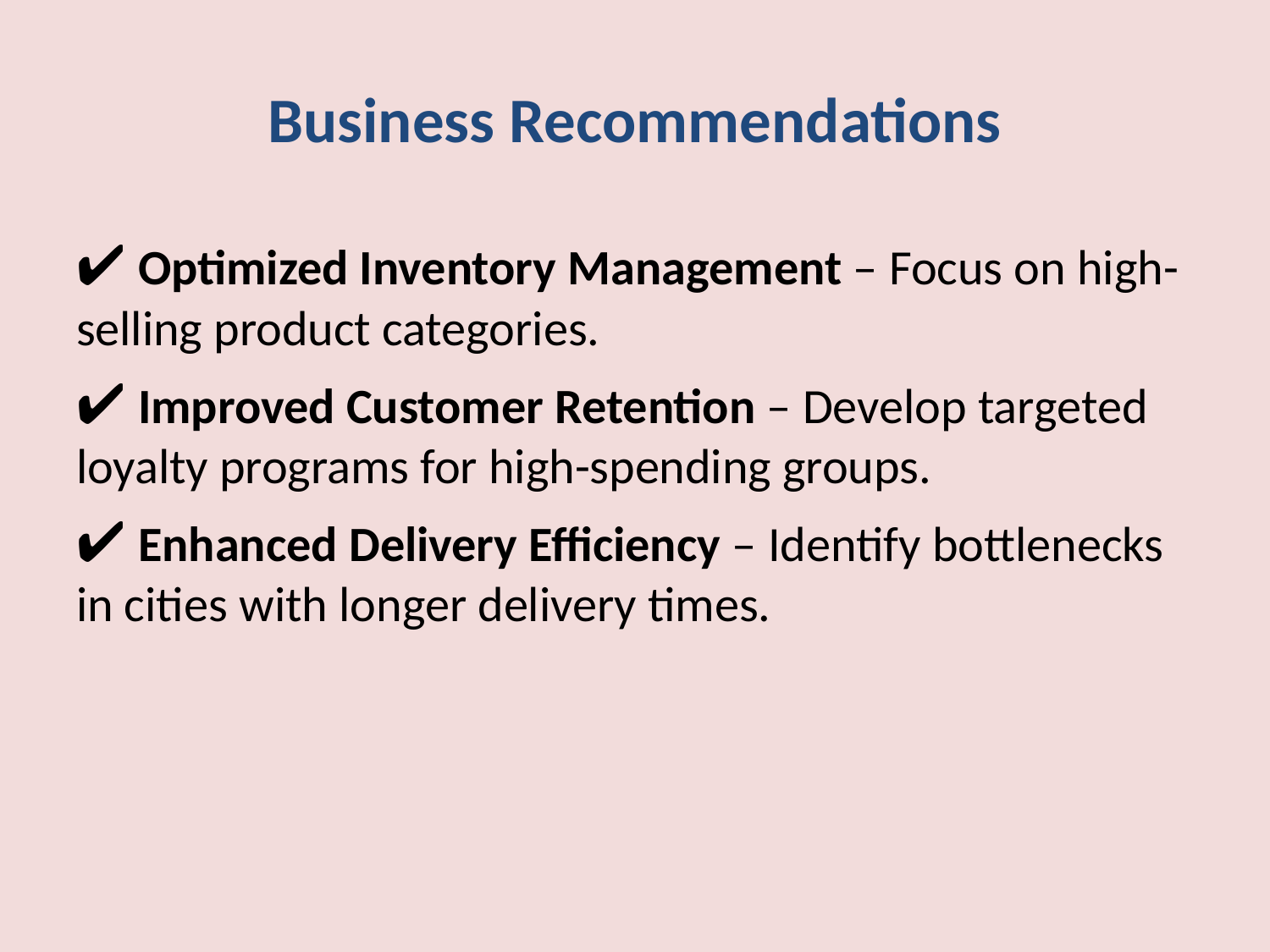

# Business Recommendations
✔ Optimized Inventory Management – Focus on high-selling product categories.
✔ Improved Customer Retention – Develop targeted loyalty programs for high-spending groups.
✔ Enhanced Delivery Efficiency – Identify bottlenecks in cities with longer delivery times.